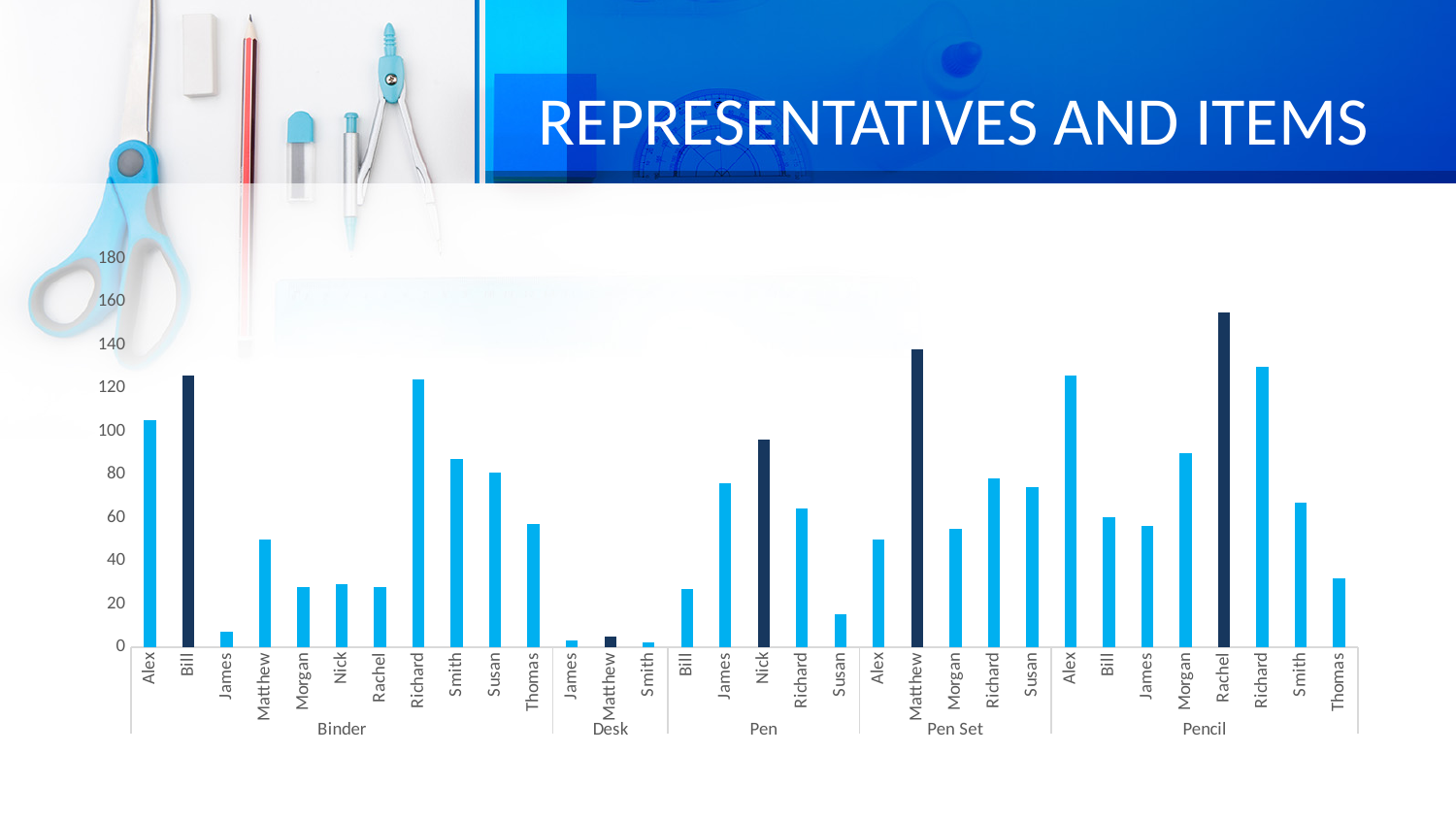

# REPRESENTATIVES AND ITEMS

### Chart

| Category | Total |
|---|---|
| Alex | 105.0 |
| Bill | 126.0 |
| James | 7.0 |
| Matthew | 50.0 |
| Morgan | 28.0 |
| Nick | 29.0 |
| Rachel | 28.0 |
| Richard | 124.0 |
| Smith | 87.0 |
| Susan | 81.0 |
| Thomas | 57.0 |
| James | 3.0 |
| Matthew | 5.0 |
| Smith | 2.0 |
| Bill | 27.0 |
| James | 76.0 |
| Nick | 96.0 |
| Richard | 64.0 |
| Susan | 15.0 |
| Alex | 50.0 |
| Matthew | 138.0 |
| Morgan | 55.0 |
| Richard | 78.0 |
| Susan | 74.0 |
| Alex | 126.0 |
| Bill | 60.0 |
| James | 56.0 |
| Morgan | 90.0 |
| Rachel | 155.0 |
| Richard | 130.0 |
| Smith | 67.0 |
| Thomas | 32.0 |